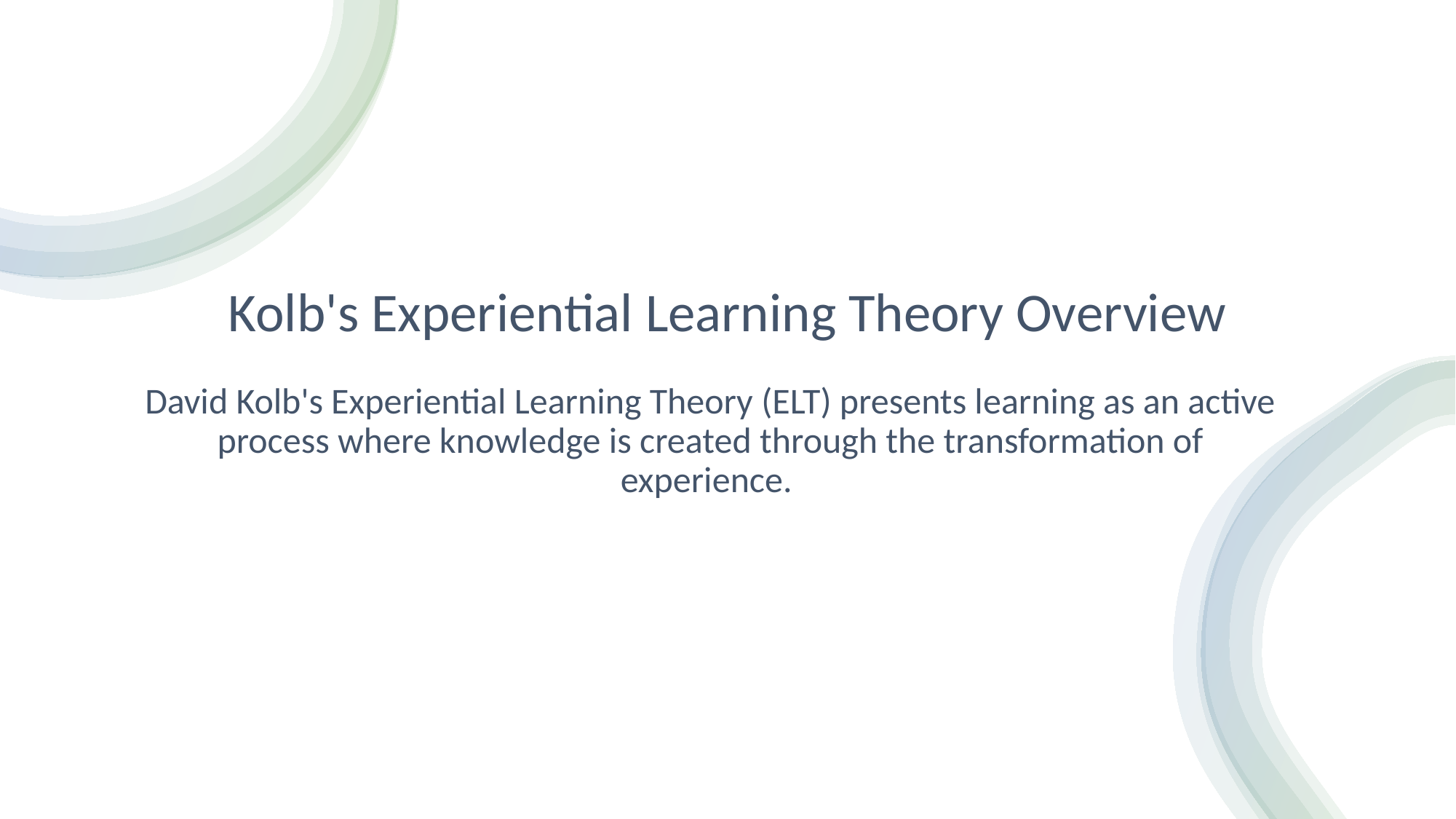

# Kolb's Experiential Learning Theory Overview
David Kolb's Experiential Learning Theory (ELT) presents learning as an active process where knowledge is created through the transformation of experience.